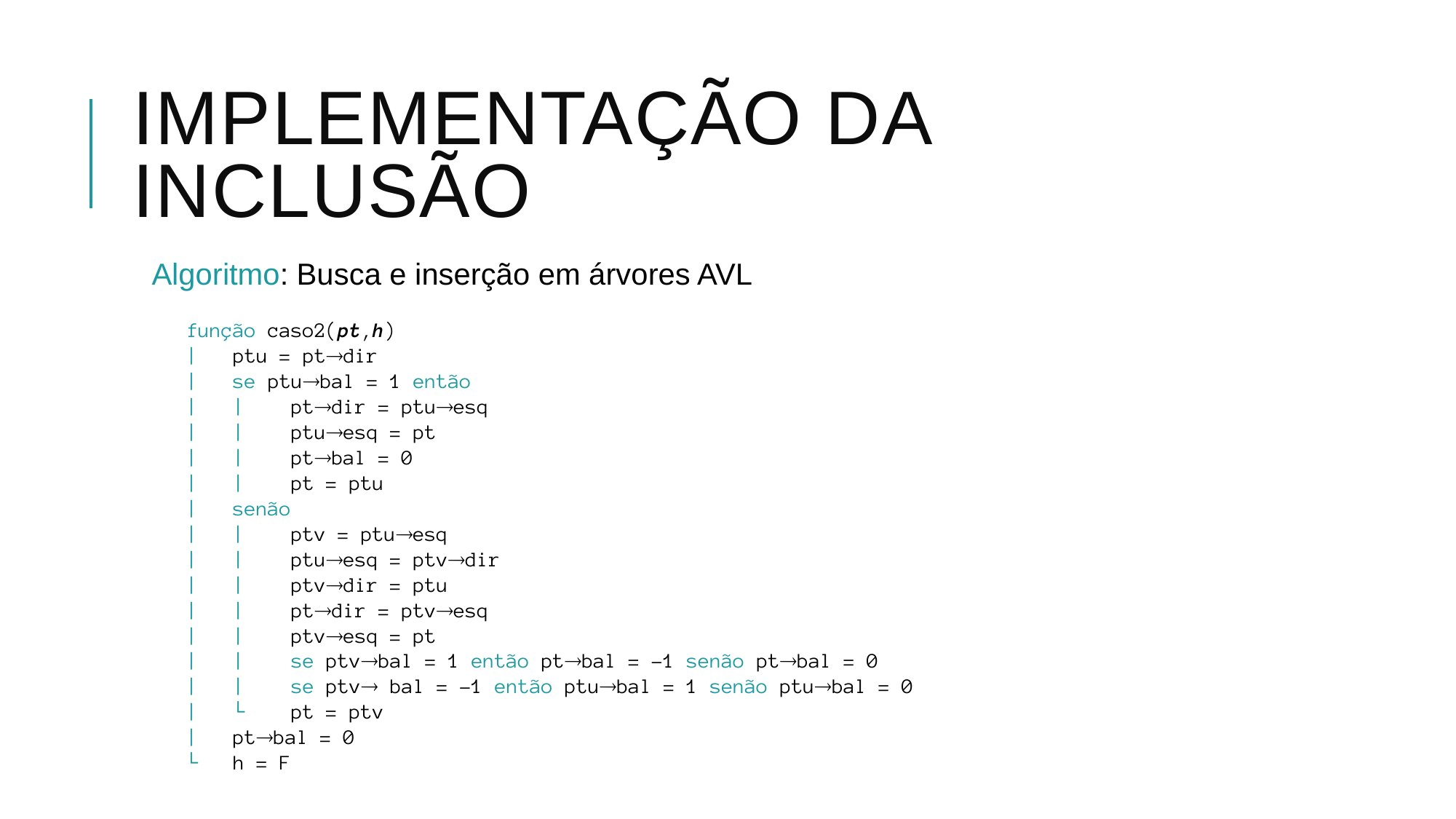

# Implementação da Inclusão
Algoritmo: Busca e inserção em árvores AVL

   função caso2(pt,h)
   |   ptu = pt→dir
   |   se ptu→bal = 1 então
   |   |    pt→dir = ptu→esq
   |   |    ptu→esq = pt
   |   |    pt→bal = 0
   |   |    pt = ptu
   |   senão
   |   |    ptv = ptu→esq
   |   |    ptu→esq = ptv→dir
   |   |    ptv→dir = ptu
   |   |    pt→dir = ptv→esq
   |   |    ptv→esq = pt
   |   |    se ptv→bal = 1 então pt→bal = -1 senão pt→bal = 0
   |   |    se ptv→ bal = -1 então ptu→bal = 1 senão ptu→bal = 0
   |   └    pt = ptv
   |   pt→bal = 0
   └   h = F